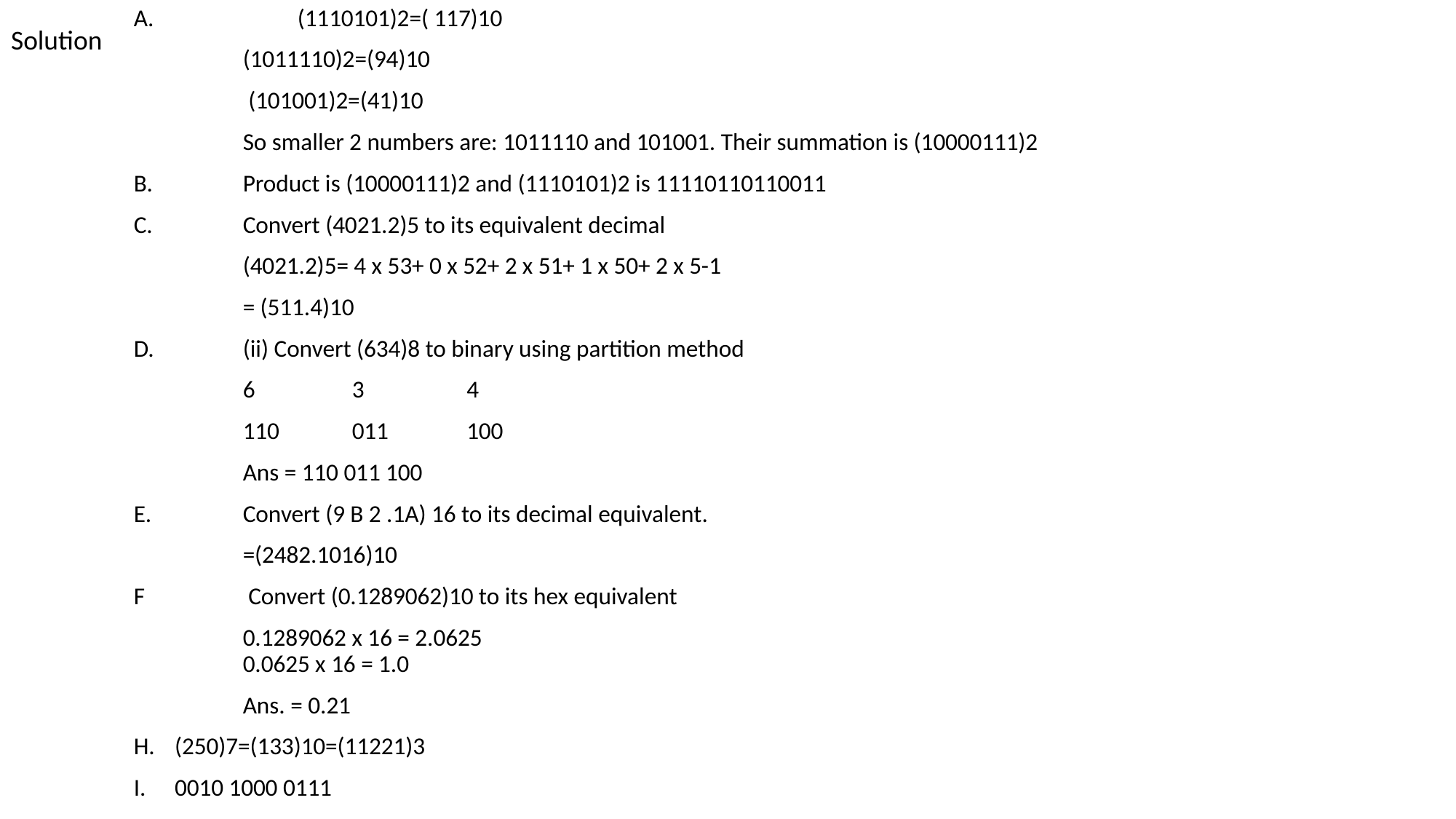

(1110101)2=( 117)10
	(1011110)2=(94)10
	 (101001)2=(41)10
	So smaller 2 numbers are: 1011110 and 101001. Their summation is (10000111)2
B. 	Product is (10000111)2 and (1110101)2 is 11110110110011
C. 	Convert (4021.2)5 to its equivalent decimal
	(4021.2)5= 4 x 53+ 0 x 52+ 2 x 51+ 1 x 50+ 2 x 5-1
	= (511.4)10
D.	(ii) Convert (634)8 to binary using partition method
	6 	3	 4
	110 	011	 100
	Ans = 110 011 100
E.	Convert (9 B 2 .1A) 16 to its decimal equivalent.
	=(2482.1016)10
F	 Convert (0.1289062)10 to its hex equivalent
	0.1289062 x 16 = 2.0625
	0.0625 x 16 = 1.0
	Ans. = 0.21
(250)7=(133)10=(11221)3
0010 1000 0111

# Solution